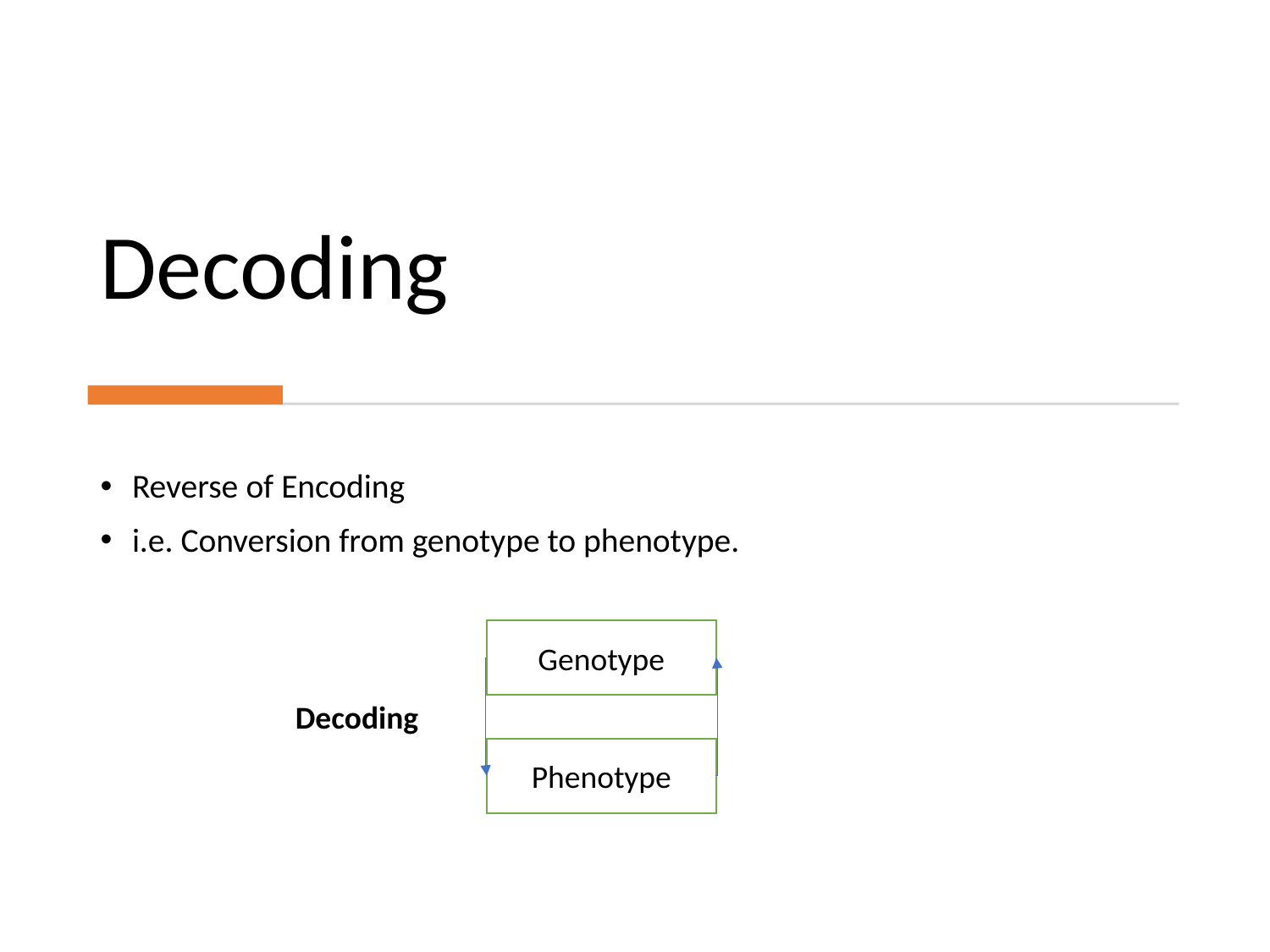

# Decoding

Reverse of Encoding
i.e. Conversion from genotype to phenotype.
Genotype
Decoding
Phenotype
Genetic Algorithm
12